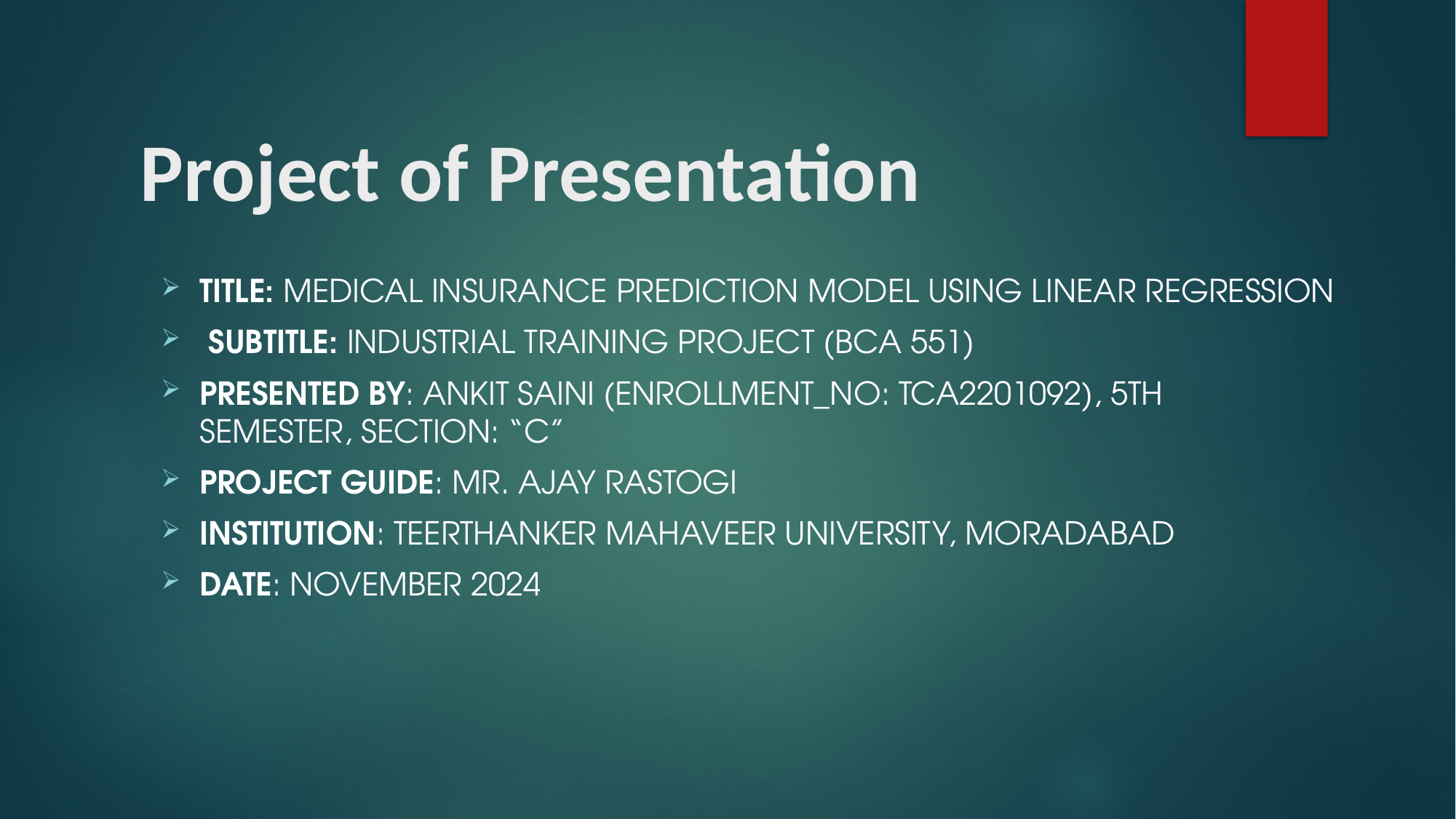

# Project of Presentation
Title: Medical Insurance Prediction Model Using Linear Regression
 Subtitle: Industrial Training Project (BCA 551)
Presented by: Ankit Saini (Enrollment_No: TCA2201092), 5th            Semester, Section: “C”
Project Guide: Mr. Ajay Rastogi
Institution: Teerthanker Mahaveer University, Moradabad
Date: November 2024